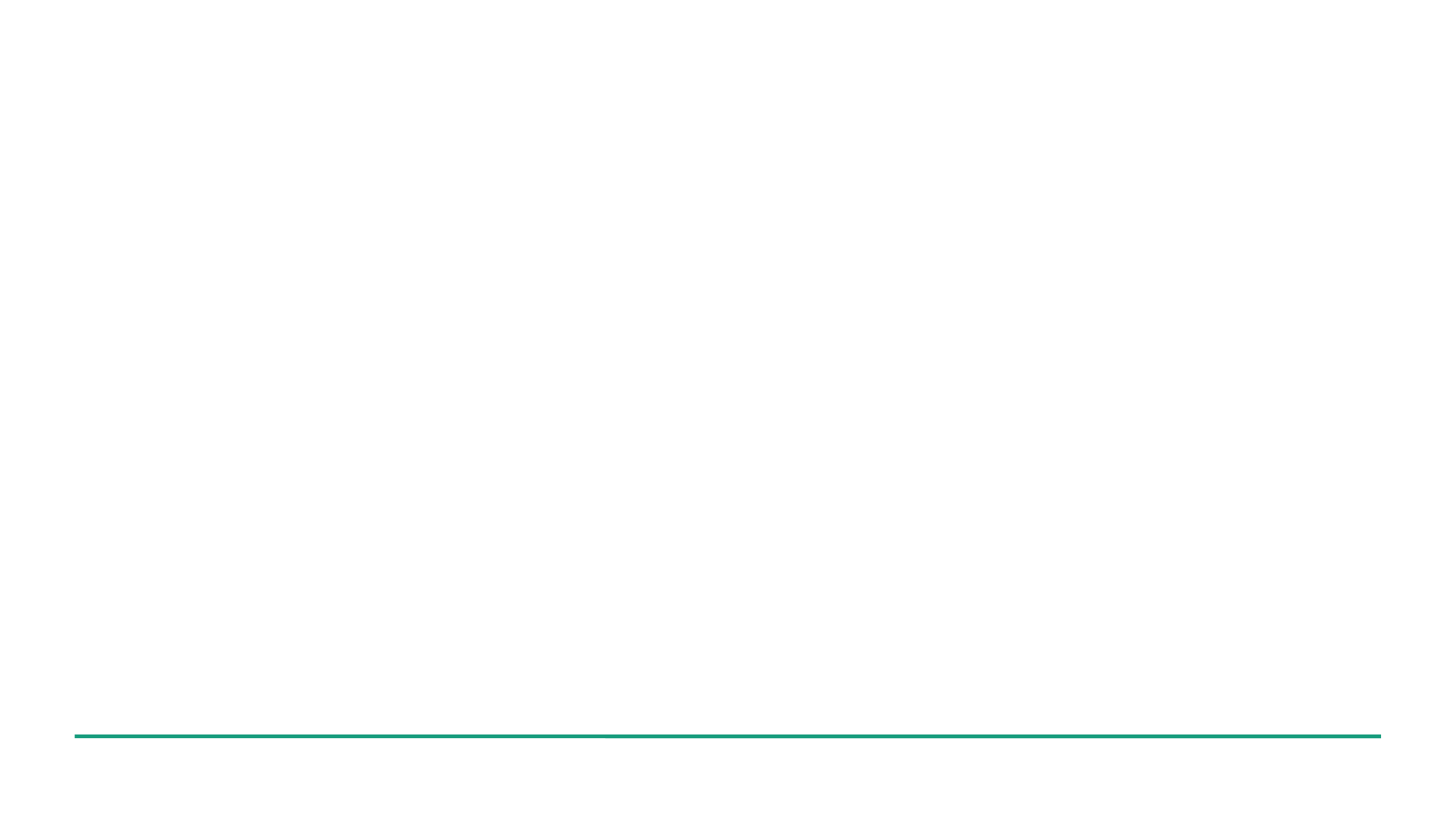

# Schweißparameter
Schweißstrom (Welding current)
Spannung
Laserleistung (Wenn nicht Strom * Spannung)
Schweißzeit (welding time)
Schweißgeschwindigkeit
Drahtvorschub
Öffnungswinkel
Electrode/Arc force
Holding time